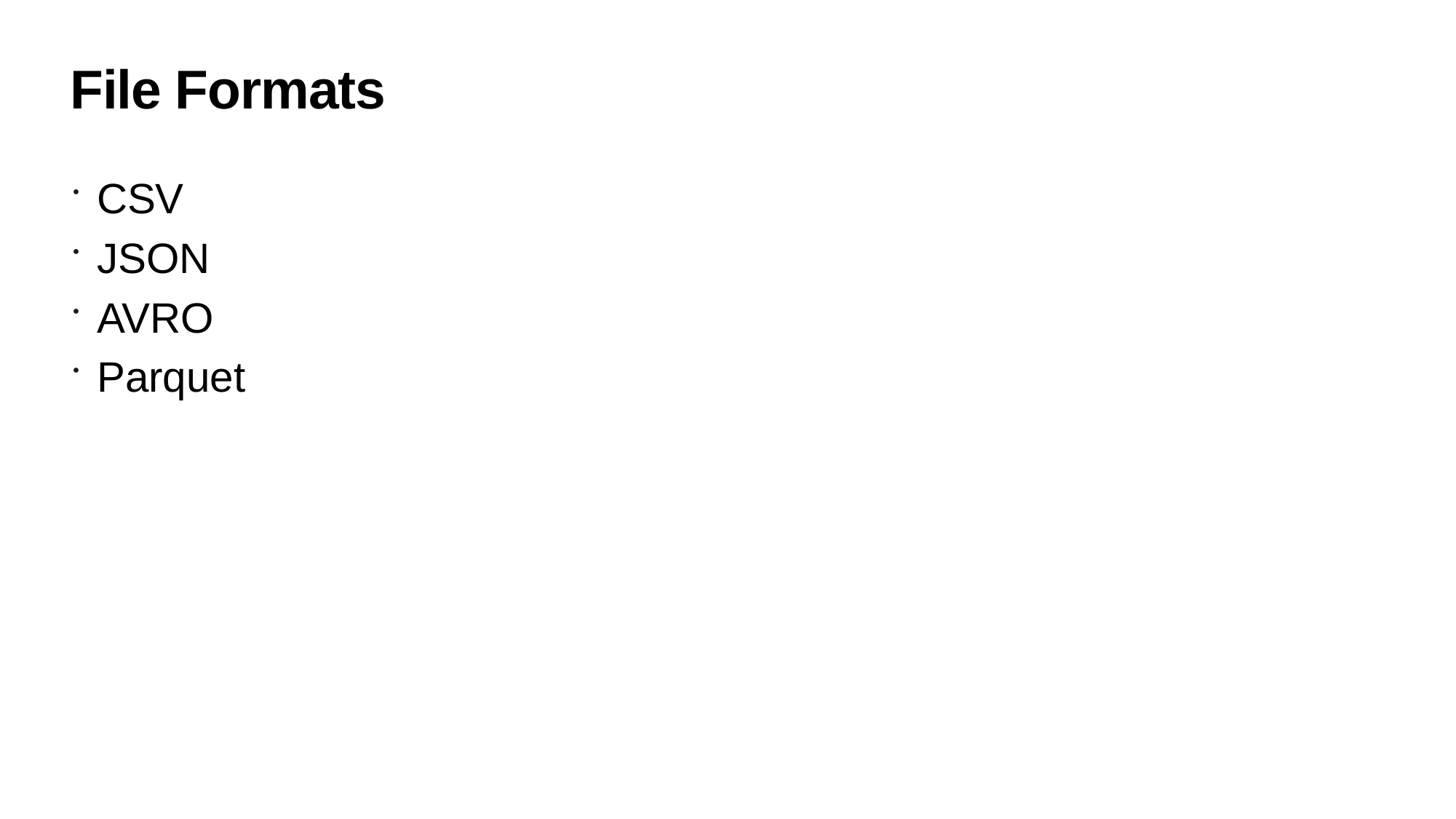

# File Formats
CSV
JSON
AVRO
Parquet